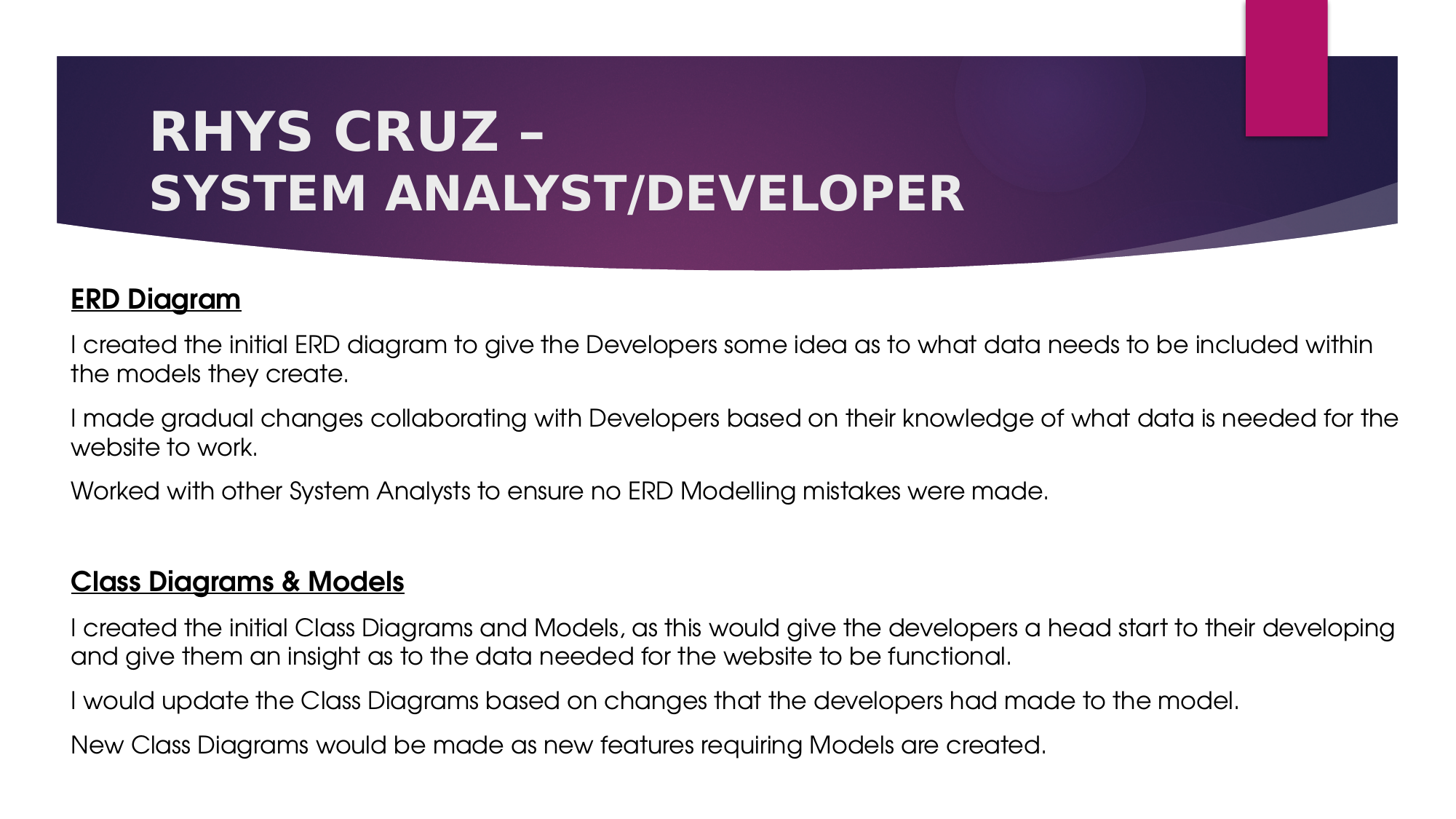

# RHYS CRUZ – SYSTEM ANALYST/DEVELOPER
ERD Diagram
I created the initial ERD diagram to give the Developers some idea as to what data needs to be included within the models they create.
I made gradual changes collaborating with Developers based on their knowledge of what data is needed for the website to work.
Worked with other System Analysts to ensure no ERD Modelling mistakes were made.

Class Diagrams & Models
I created the initial Class Diagrams and Models, as this would give the developers a head start to their developing and give them an insight as to the data needed for the website to be functional.
I would update the Class Diagrams based on changes that the developers had made to the model.
New Class Diagrams would be made as new features requiring Models are created.